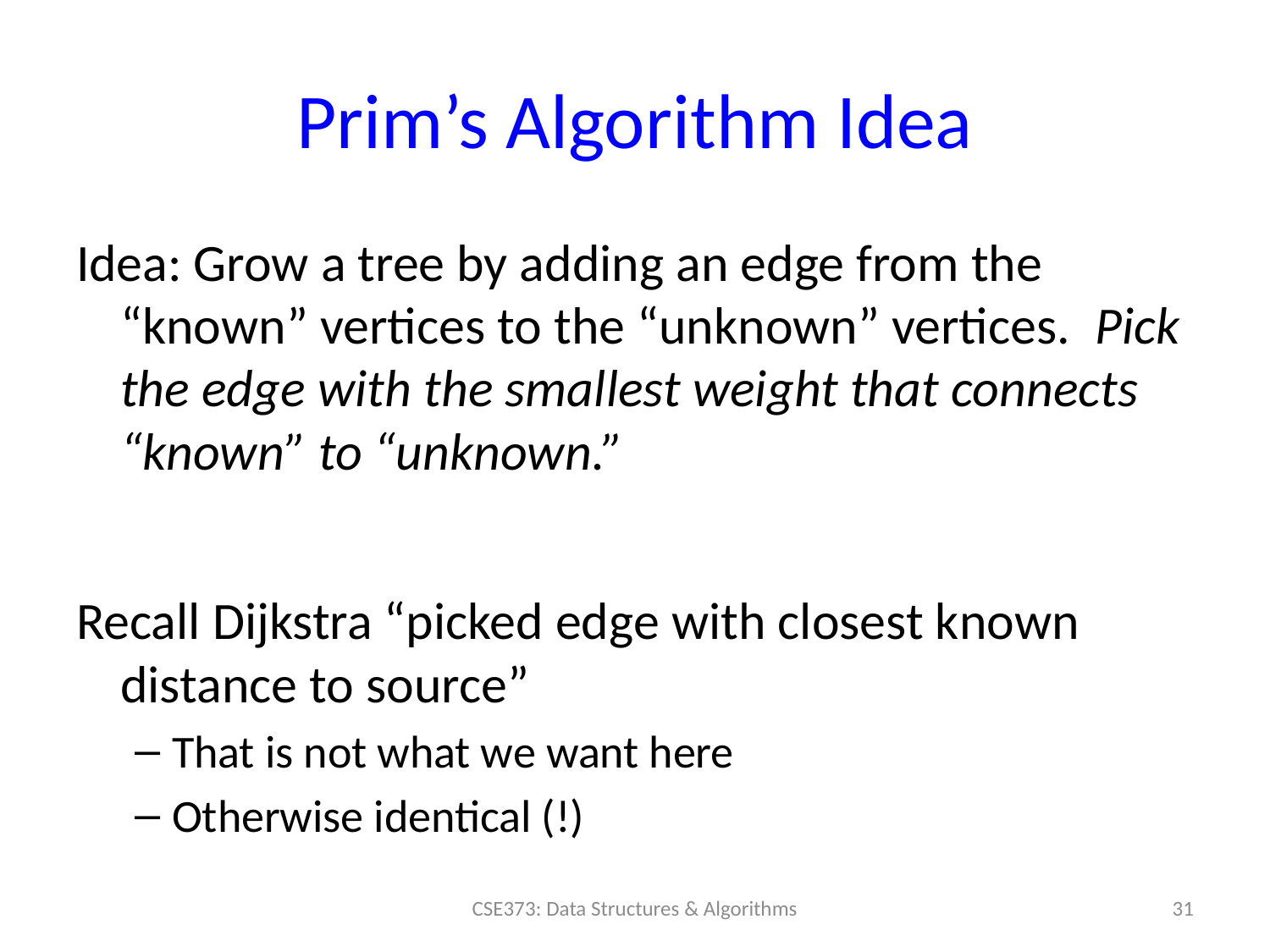

# Prim’s Algorithm Idea
Idea: Grow a tree by adding an edge from the “known” vertices to the “unknown” vertices.  Pick the edge with the smallest weight that connects “known” to “unknown.”

Recall Dijkstra “picked edge with closest known distance to source”
That is not what we want here
Otherwise identical (!)

31
CSE373: Data Structures & Algorithms